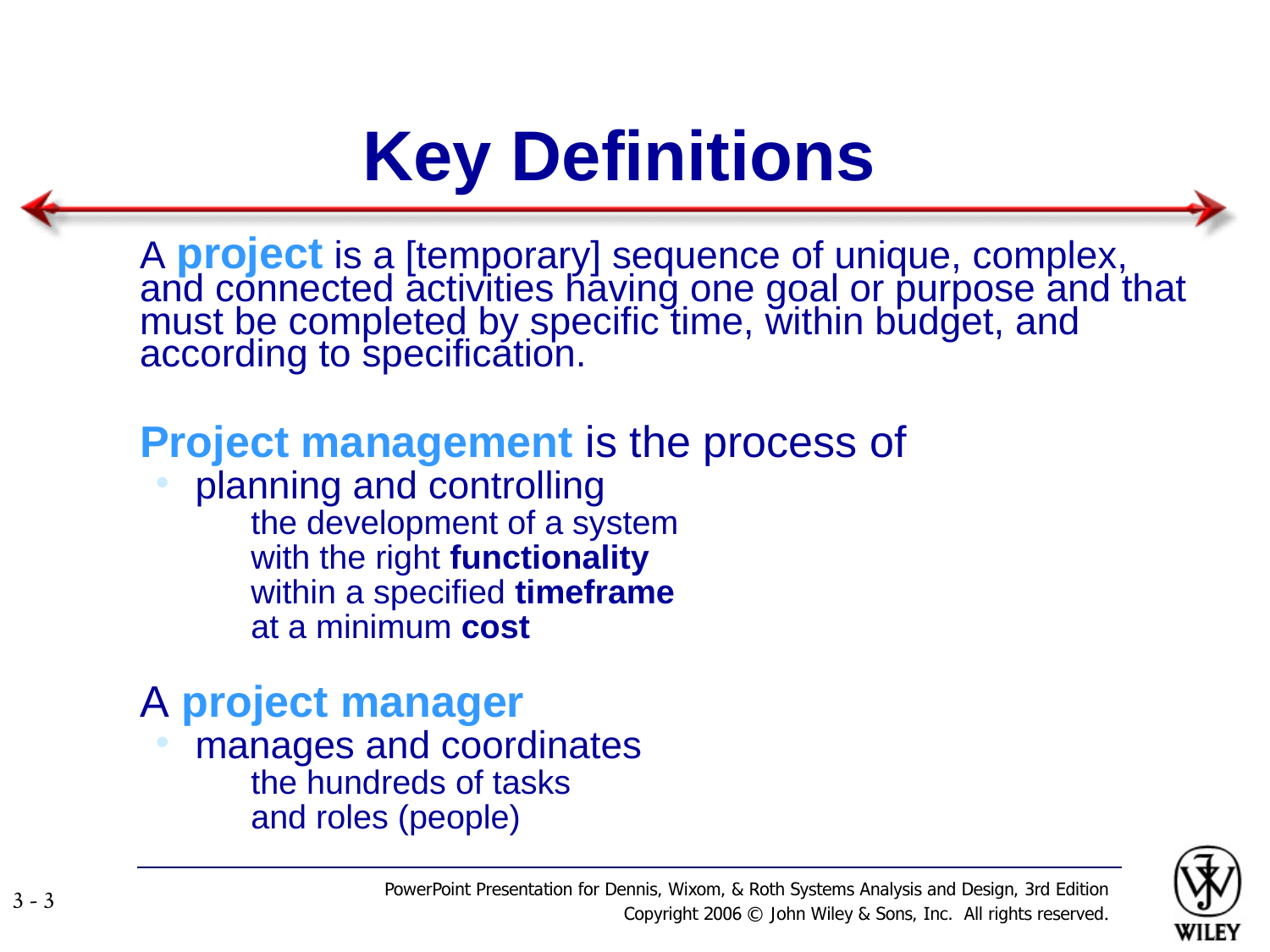

# Key Definitions
A project is a [temporary] sequence of unique, complex, and connected activities having one goal or purpose and that must be completed by specific time, within budget, and according to specification.

Project management is the process of
planning and controlling
the development of a system
with the right functionality
within a specified timeframe
at a minimum cost

A project manager
manages and coordinates
the hundreds of tasks
and roles (people)
PowerPoint Presentation for Dennis, Wixom, & Roth Systems Analysis and Design, 3rd Edition
Copyright 2006 © John Wiley & Sons, Inc.  All rights reserved.
3 - 3